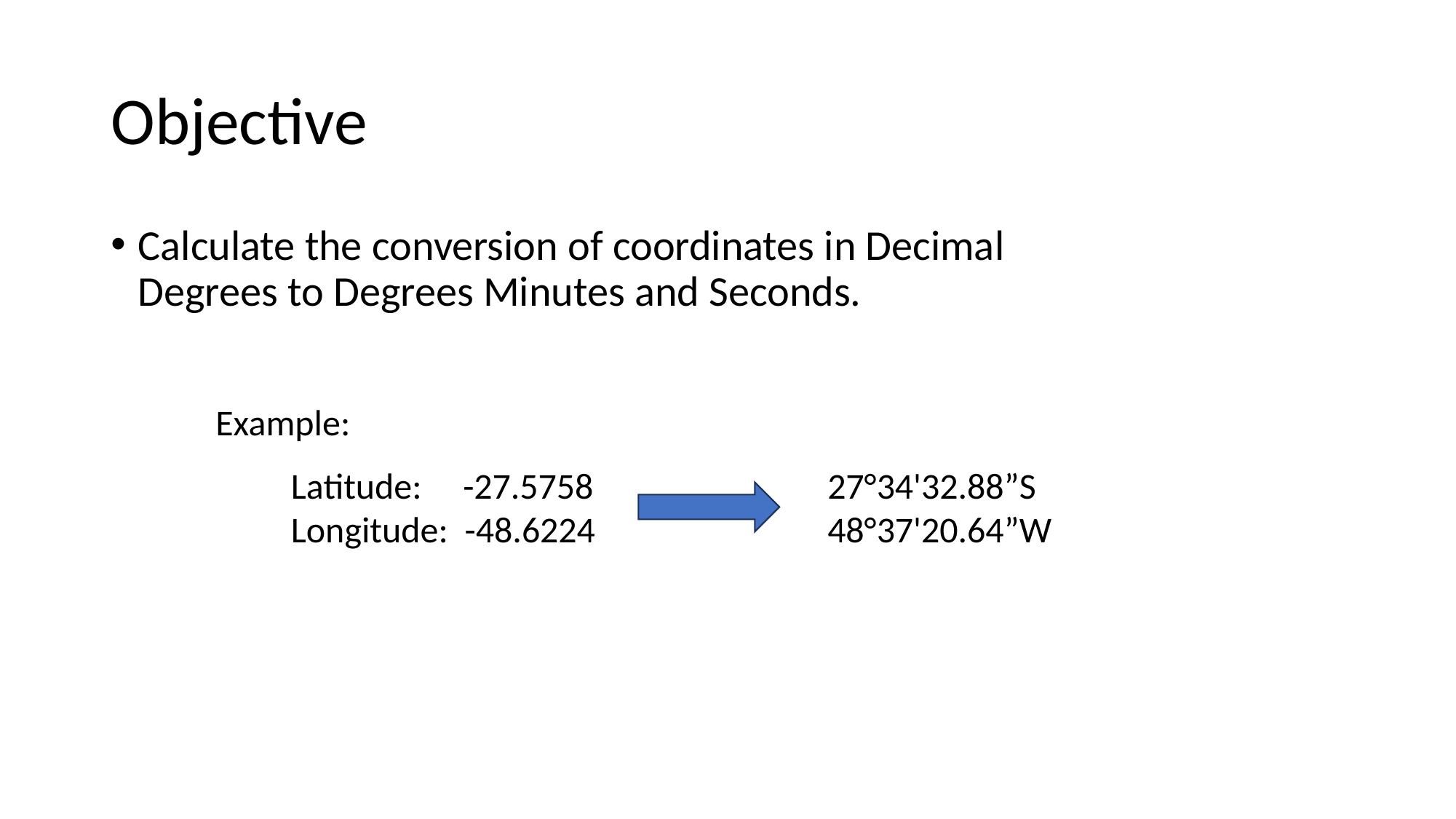

# Objective
Calculate the conversion of coordinates in Decimal Degrees to Degrees Minutes and Seconds.

Example:
27°34'32.88”S
48°37'20.64”W
Latitude:     -27.5758
Longitude:  -48.6224